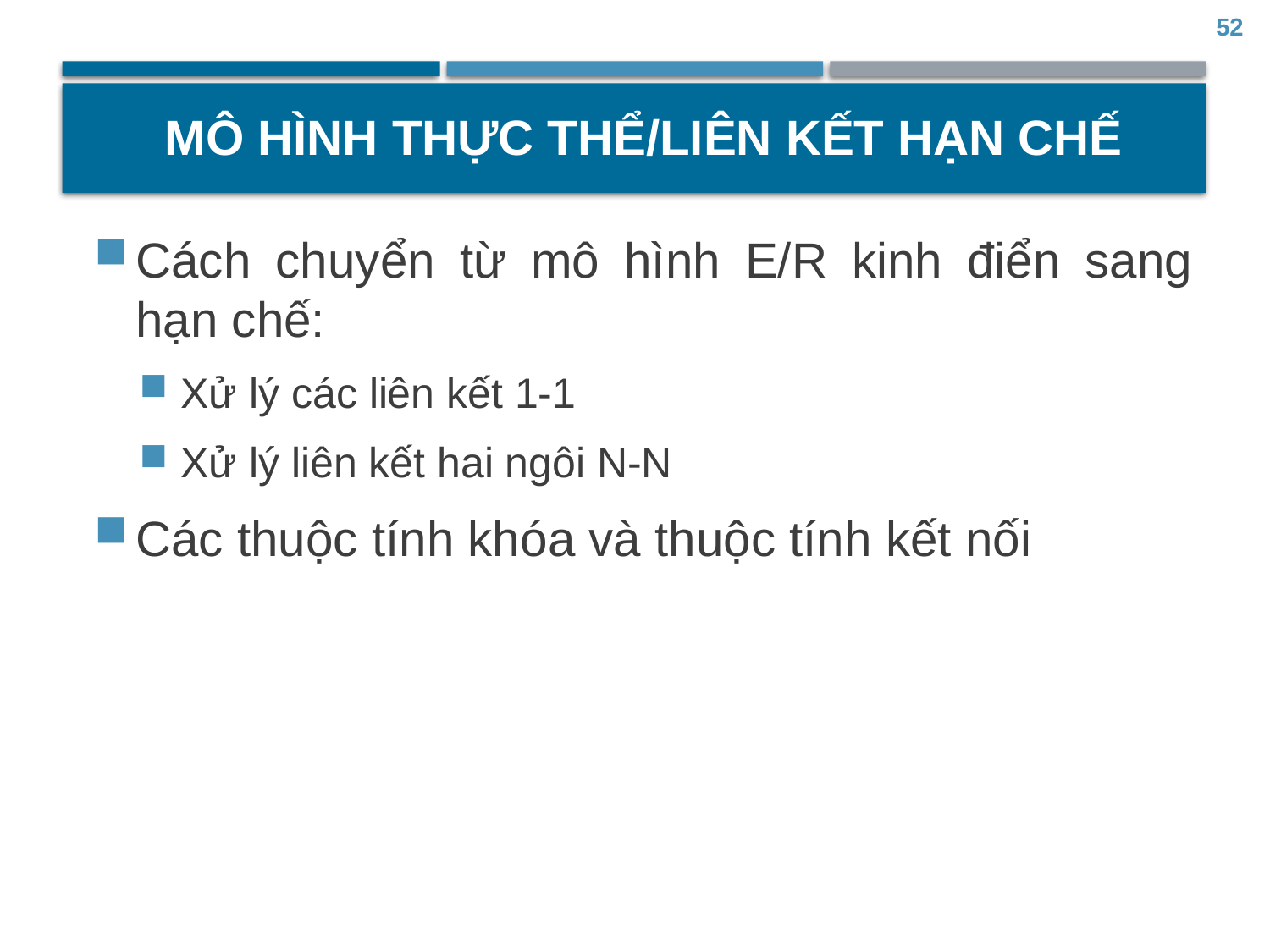

52
# Mô hình thực thể/liên kết hạn chế
Cách chuyển từ mô hình E/R kinh điển sang hạn chế:
Xử lý các liên kết 1-1
Xử lý liên kết hai ngôi N-N
Các thuộc tính khóa và thuộc tính kết nối